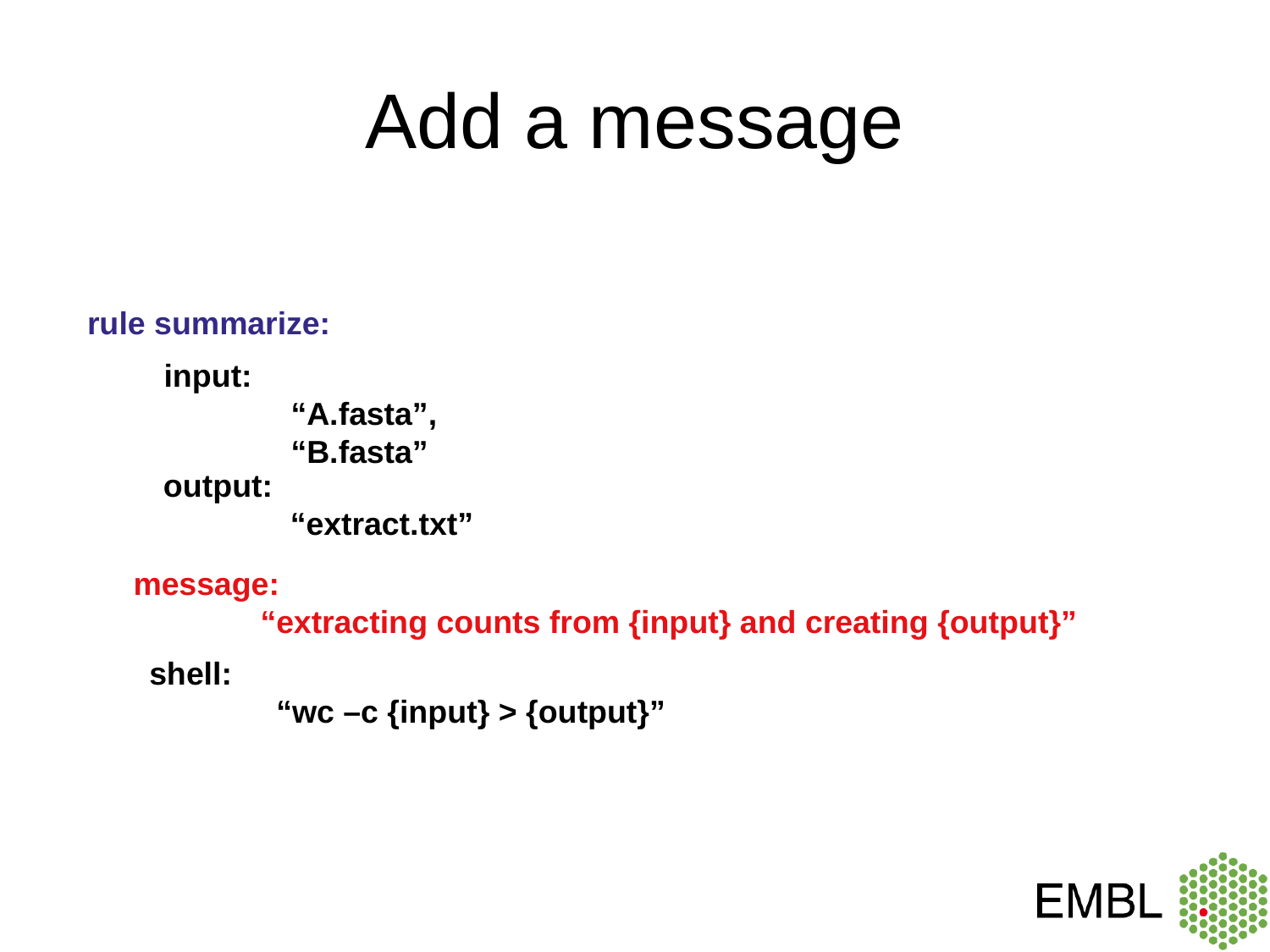

# Add a message
rule summarize:
input:
	“A.fasta”,
	“B.fasta”
output:
	“extract.txt”
message:
	“extracting counts from {input} and creating {output}”
shell:
	“wc –c {input} > {output}”